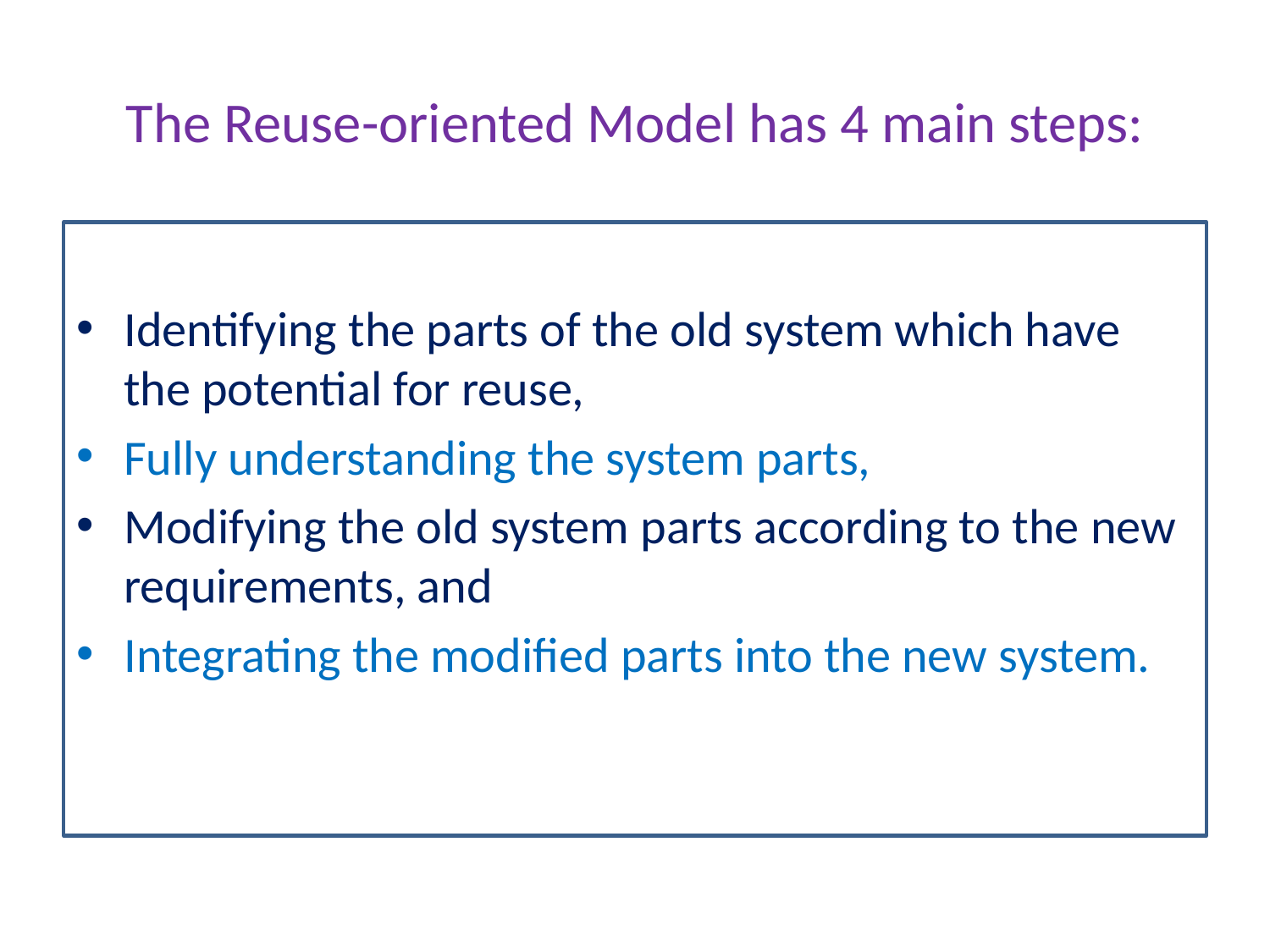

# The Reuse-oriented Model has 4 main steps:

Identifying the parts of the old system which have the potential for reuse,
Fully understanding the system parts,
Modifying the old system parts according to the new requirements, and
Integrating the modified parts into the new system.